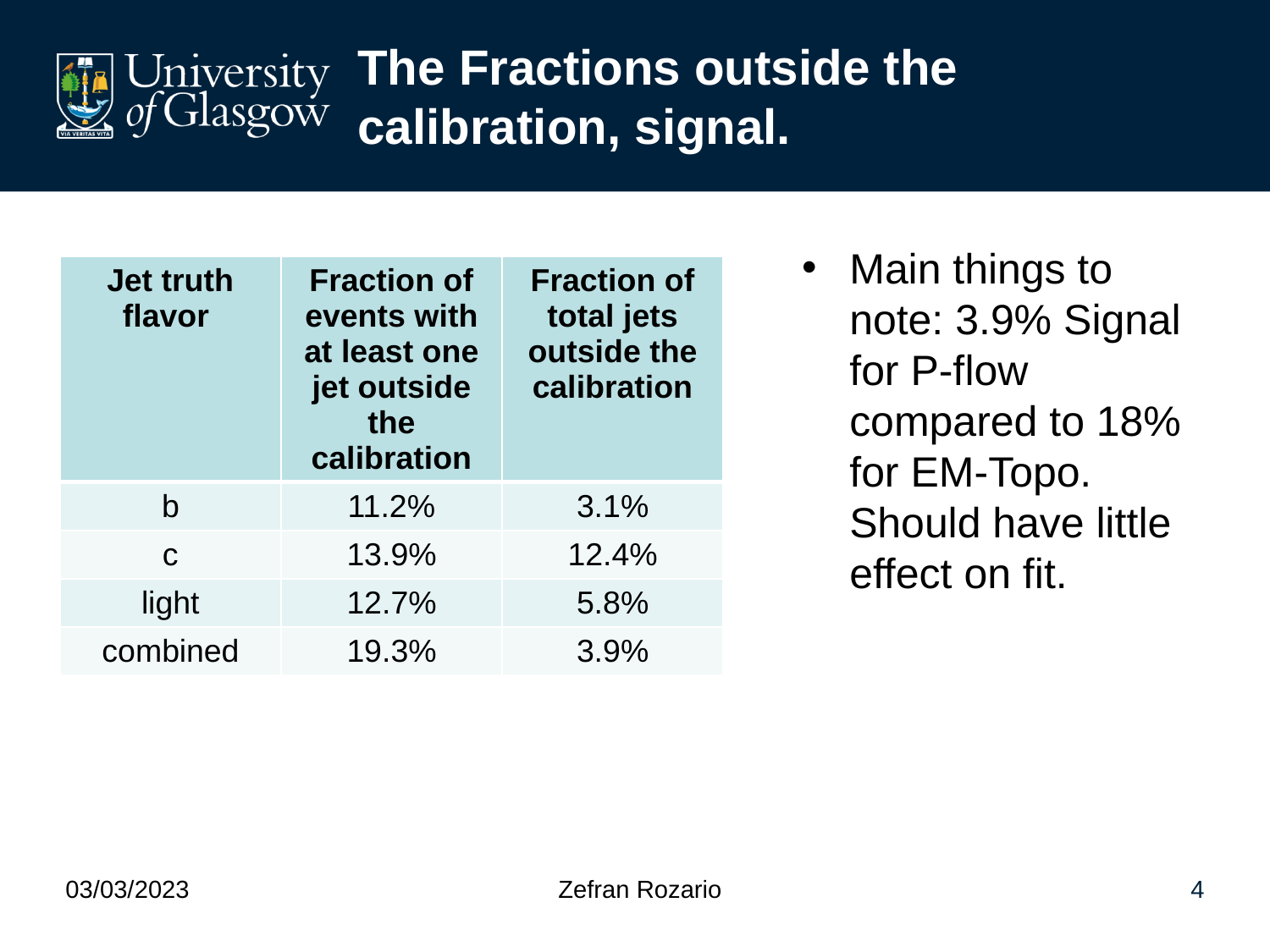

# The Fractions outside the calibration, signal.
Main things to note: 3.9% Signal for P-flow compared to 18% for EM-Topo. Should have little effect on fit.
| Jet truth flavor | Fraction of events with at least one jet outside the calibration | Fraction of total jets outside the calibration |
| --- | --- | --- |
| b | 11.2% | 3.1% |
| c | 13.9% | 12.4% |
| light | 12.7% | 5.8% |
| combined | 19.3% | 3.9% |
03/03/2023
Zefran Rozario
4